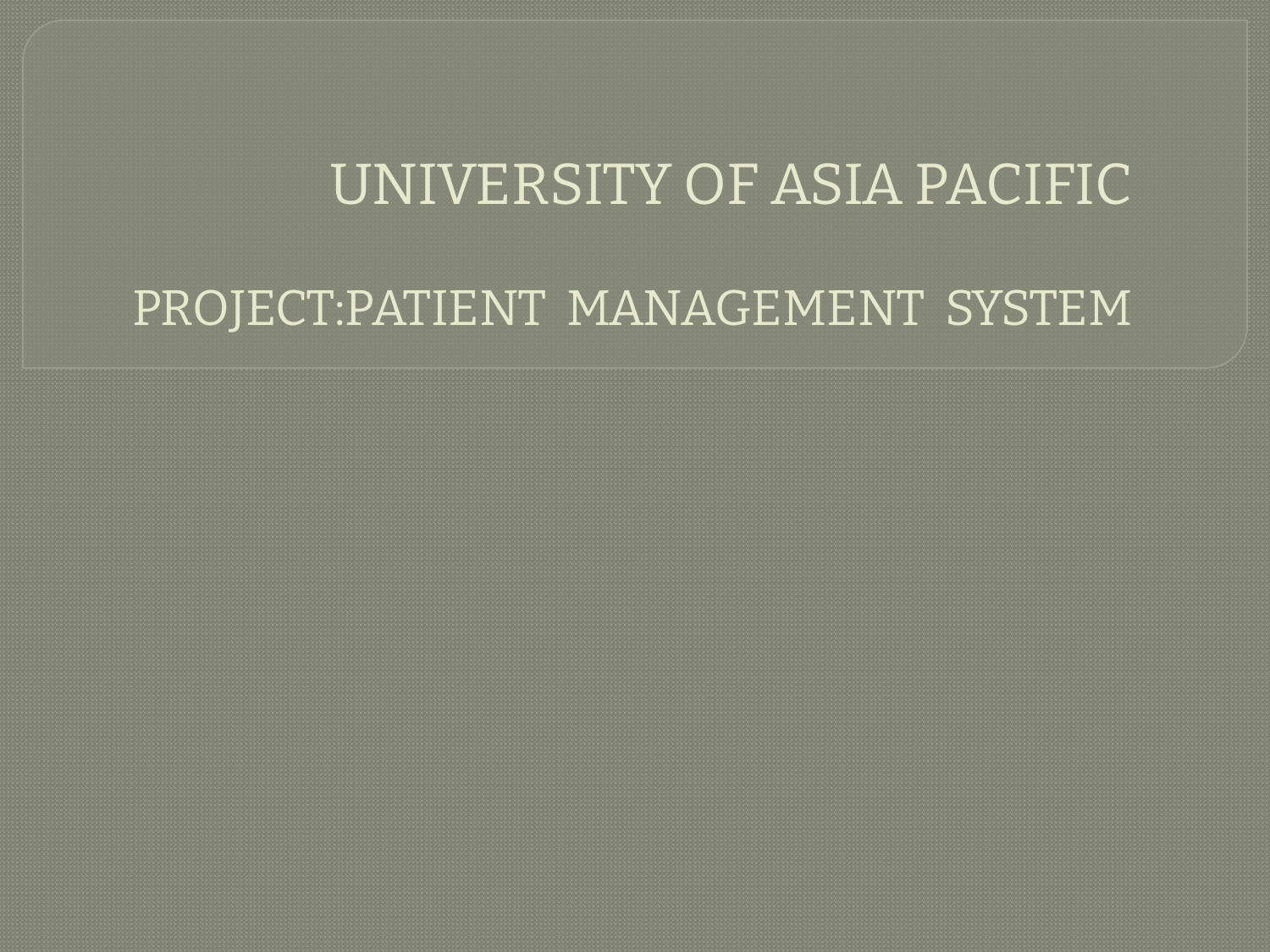

# UNIVERSITY OF ASIA PACIFIC PROJECT:PATIENT  MANAGEMENT  SYSTEM